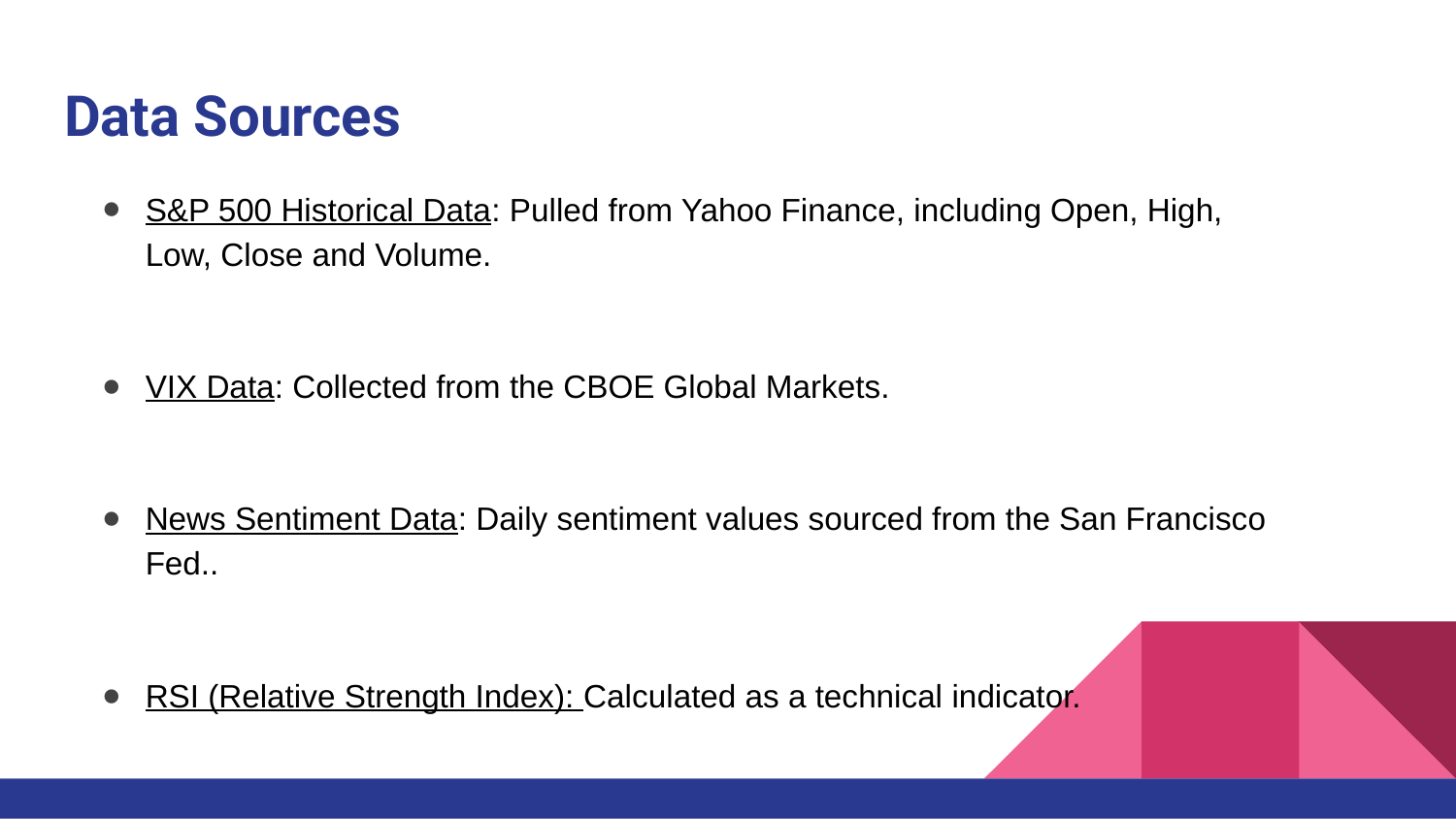

# Data Sources
S&P 500 Historical Data: Pulled from Yahoo Finance, including Open, High, Low, Close and Volume.

VIX Data: Collected from the CBOE Global Markets.

News Sentiment Data: Daily sentiment values sourced from the San Francisco Fed..

RSI (Relative Strength Index): Calculated as a technical indicator.